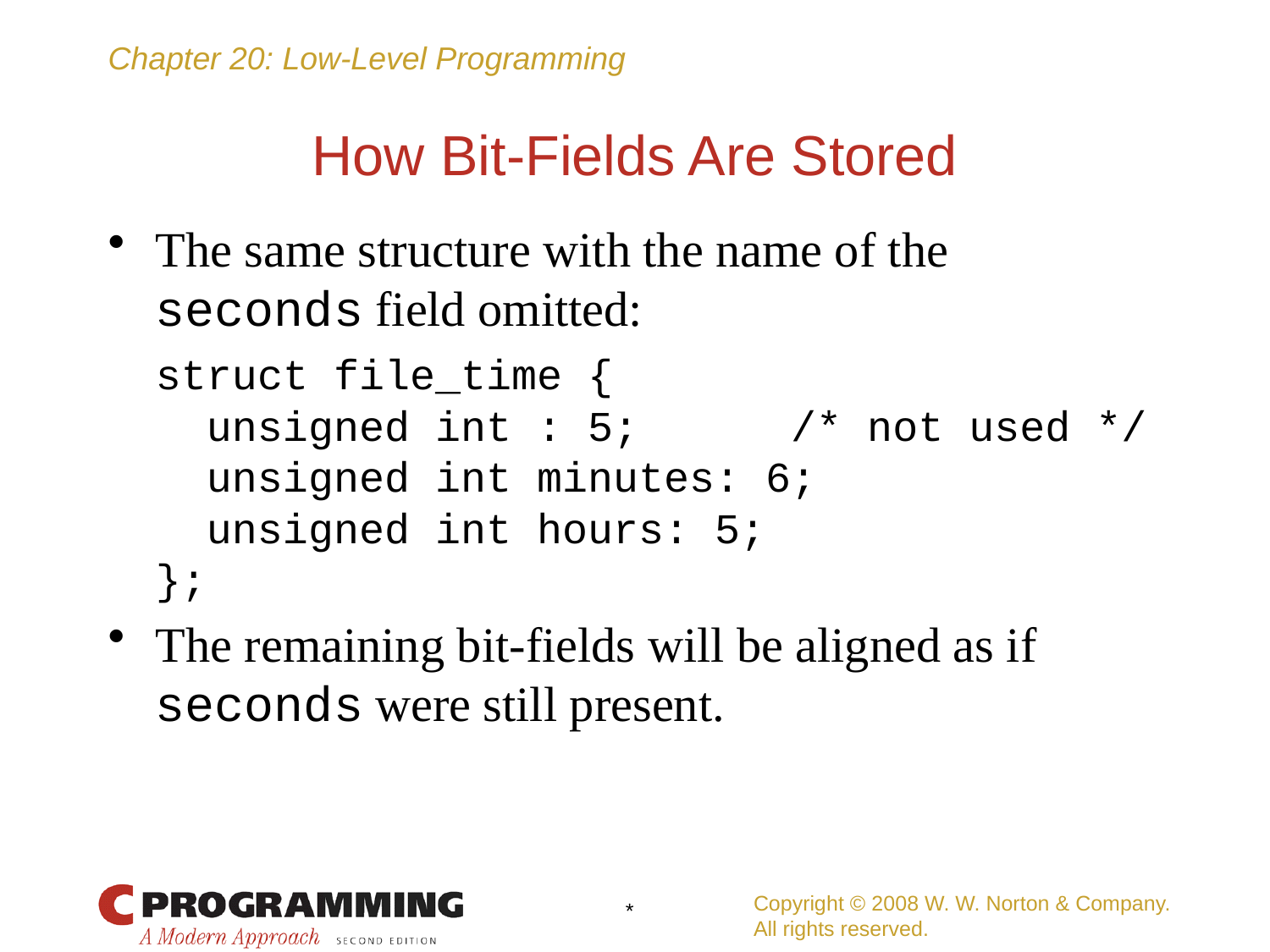

# How Bit-Fields Are Stored
The same structure with the name of the seconds field omitted:
	struct file_time {
	  unsigned int : 5;      /* not used */
	  unsigned int minutes: 6;
	  unsigned int hours: 5;
	};
The remaining bit-fields will be aligned as if seconds were still present.

Copyright © 2008 W. W. Norton & Company.
All rights reserved.
*